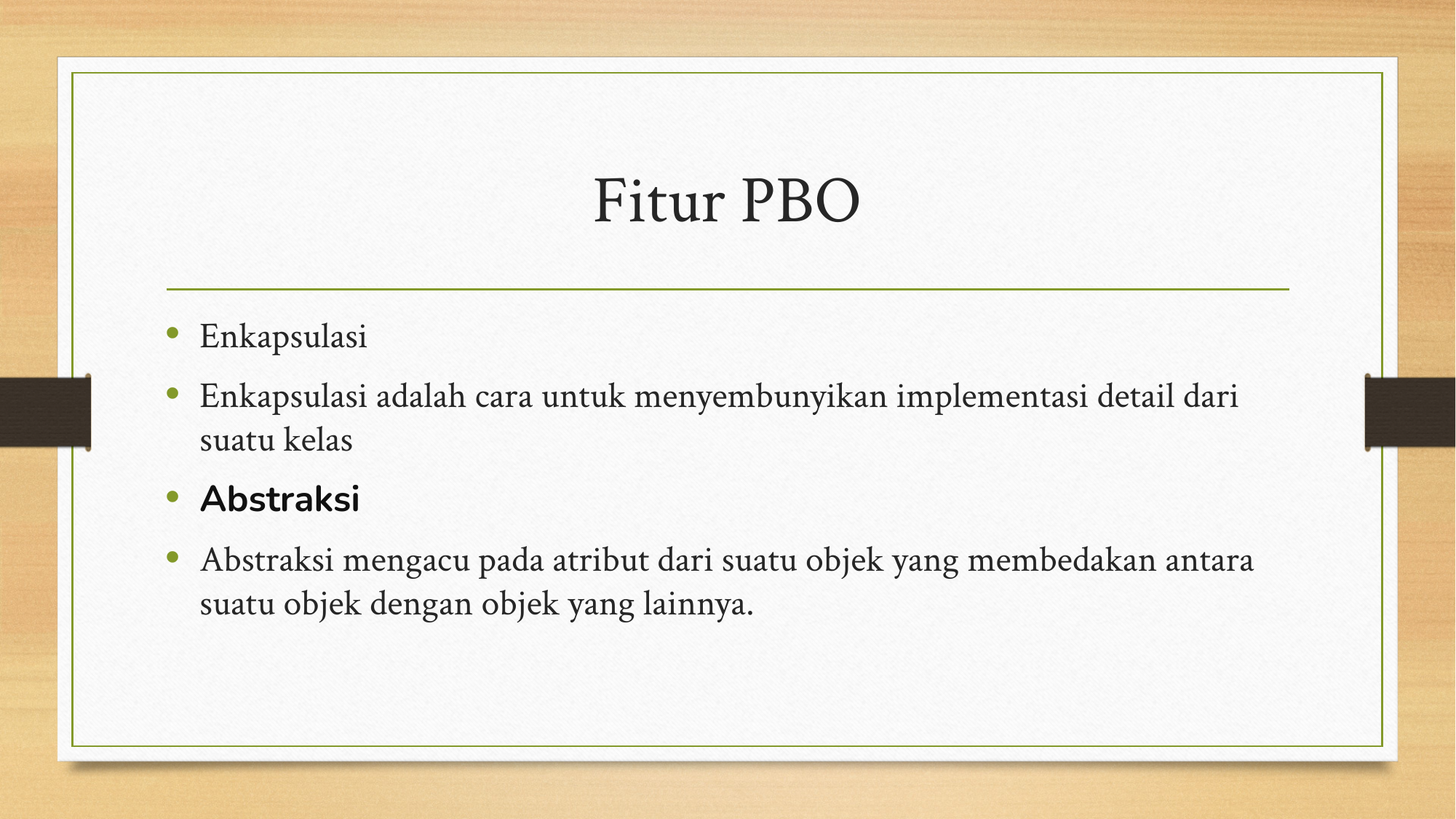

# Fitur PBO
Enkapsulasi
Enkapsulasi adalah cara untuk menyembunyikan implementasi detail dari suatu kelas
Abstraksi
Abstraksi mengacu pada atribut dari suatu objek yang membedakan antara suatu objek dengan objek yang lainnya.